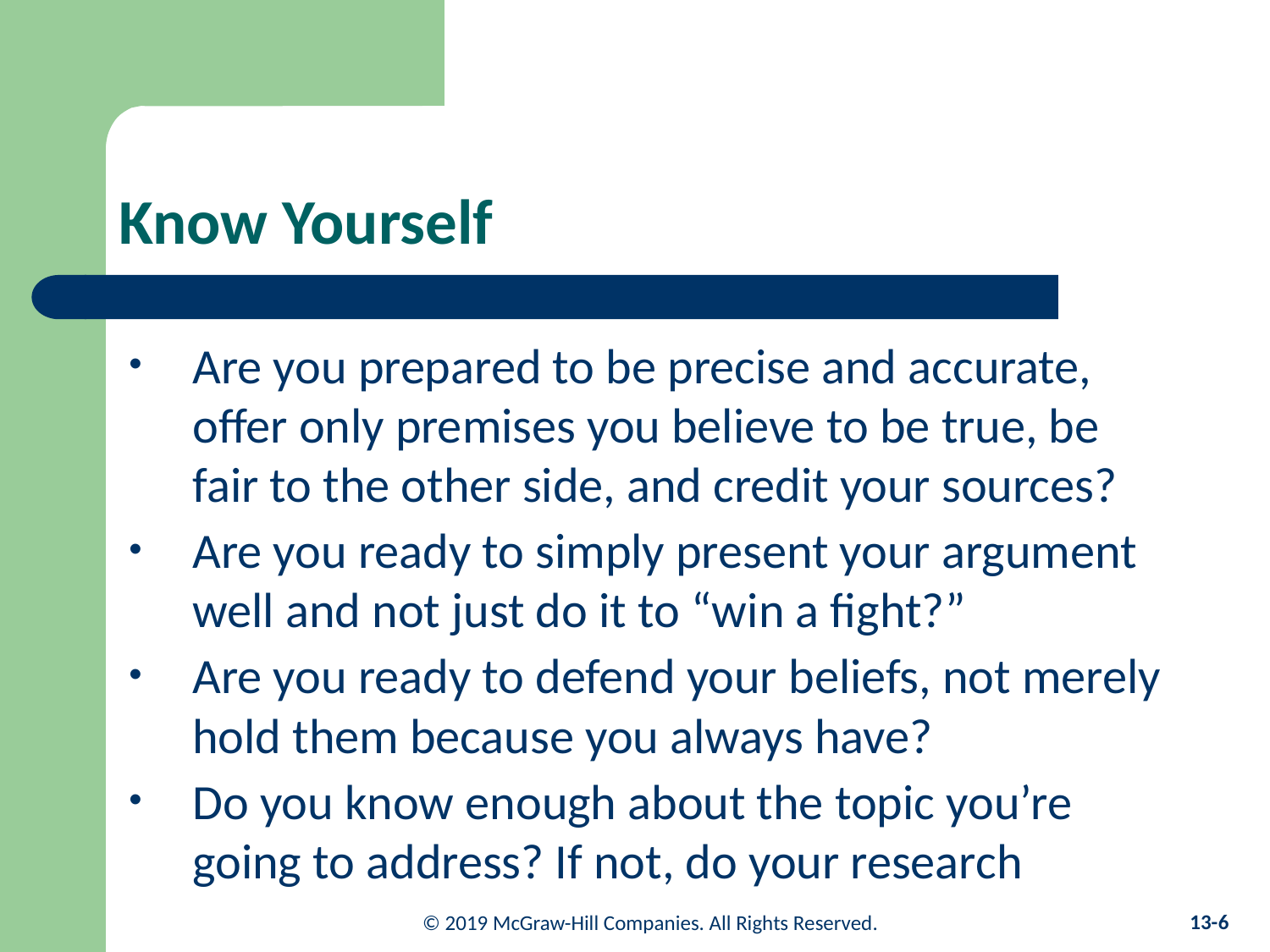

# Know Yourself
Are you prepared to be precise and accurate, offer only premises you believe to be true, be fair to the other side, and credit your sources?
Are you ready to simply present your argument well and not just do it to “win a fight?”
Are you ready to defend your beliefs, not merely hold them because you always have?
Do you know enough about the topic you’re going to address? If not, do your research